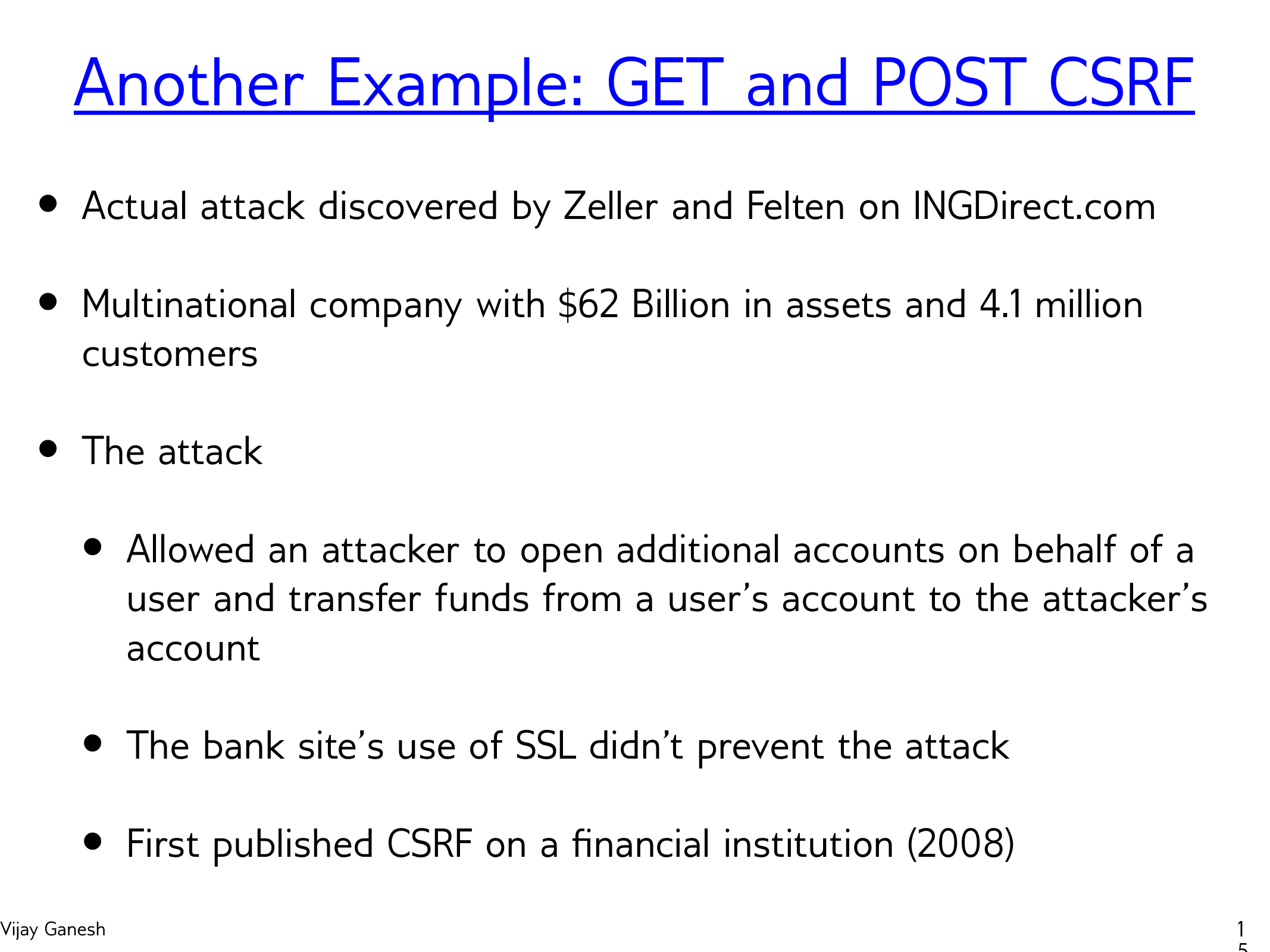

# Another Example: GET and POST CSRF
Actual attack discovered by Zeller and Felten on INGDirect.com

Multinational company with $62 Billion in assets and 4.1 million customers

The attack

Allowed an attacker to open additional accounts on behalf of a user and transfer funds from a user’s account to the attacker’s account

The bank site’s use of SSL didn’t prevent the attack

First published CSRF on a financial institution (2008)
15